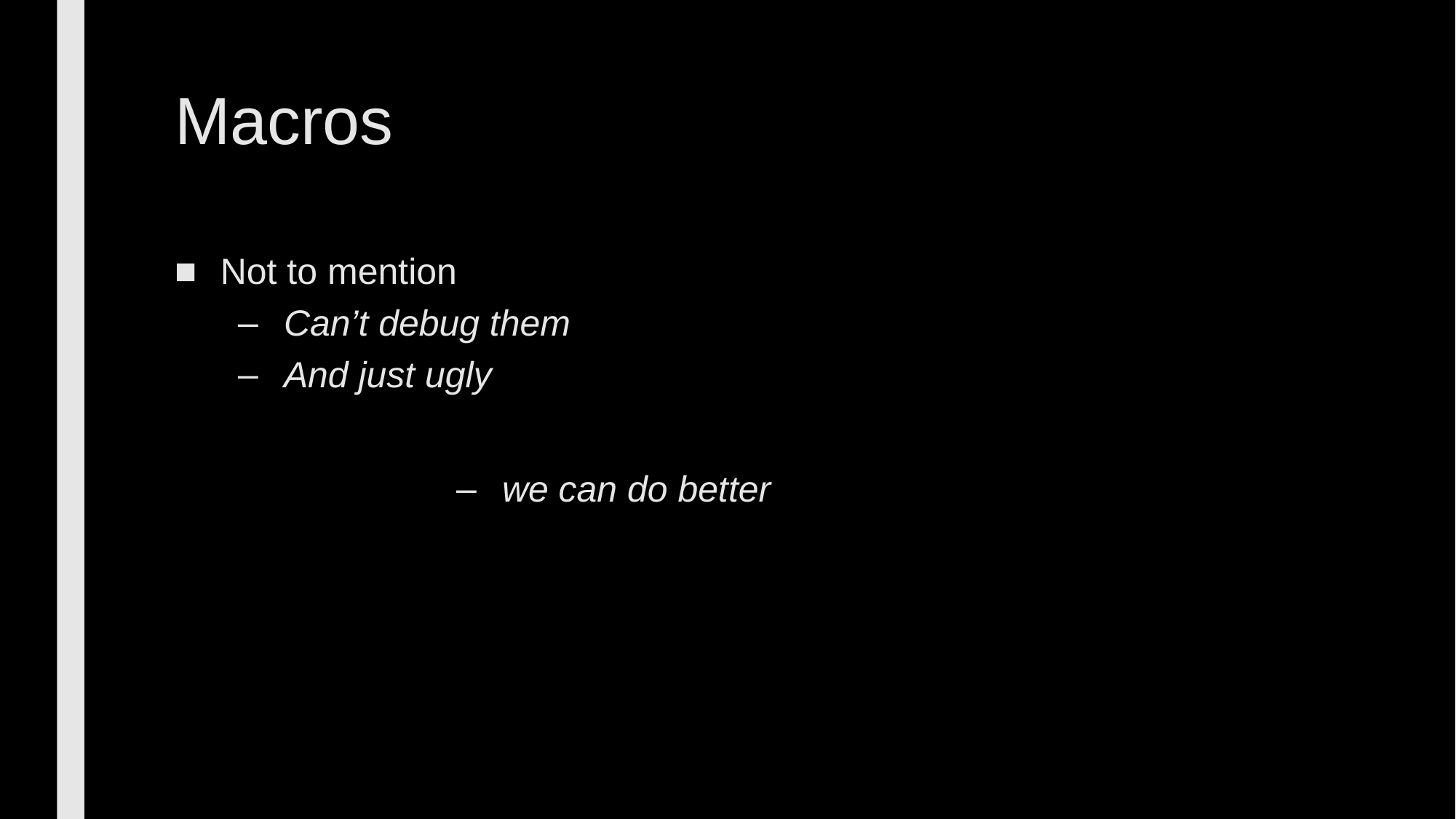

# Macros
Not to mention
Can’t debug them
And just ugly

we can do better